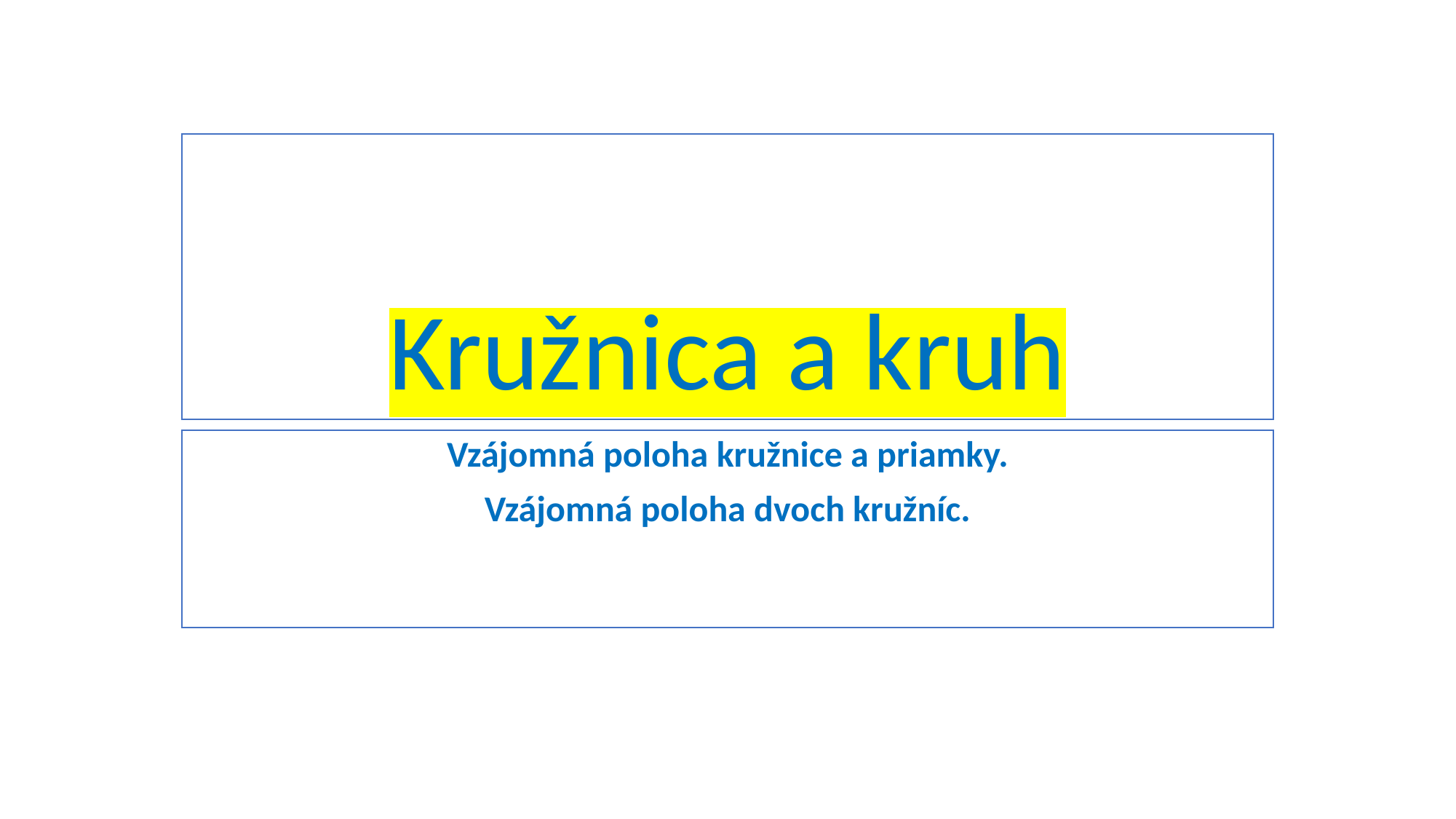

# Kružnica a kruh
Vzájomná poloha kružnice a priamky.
Vzájomná poloha dvoch kružníc.